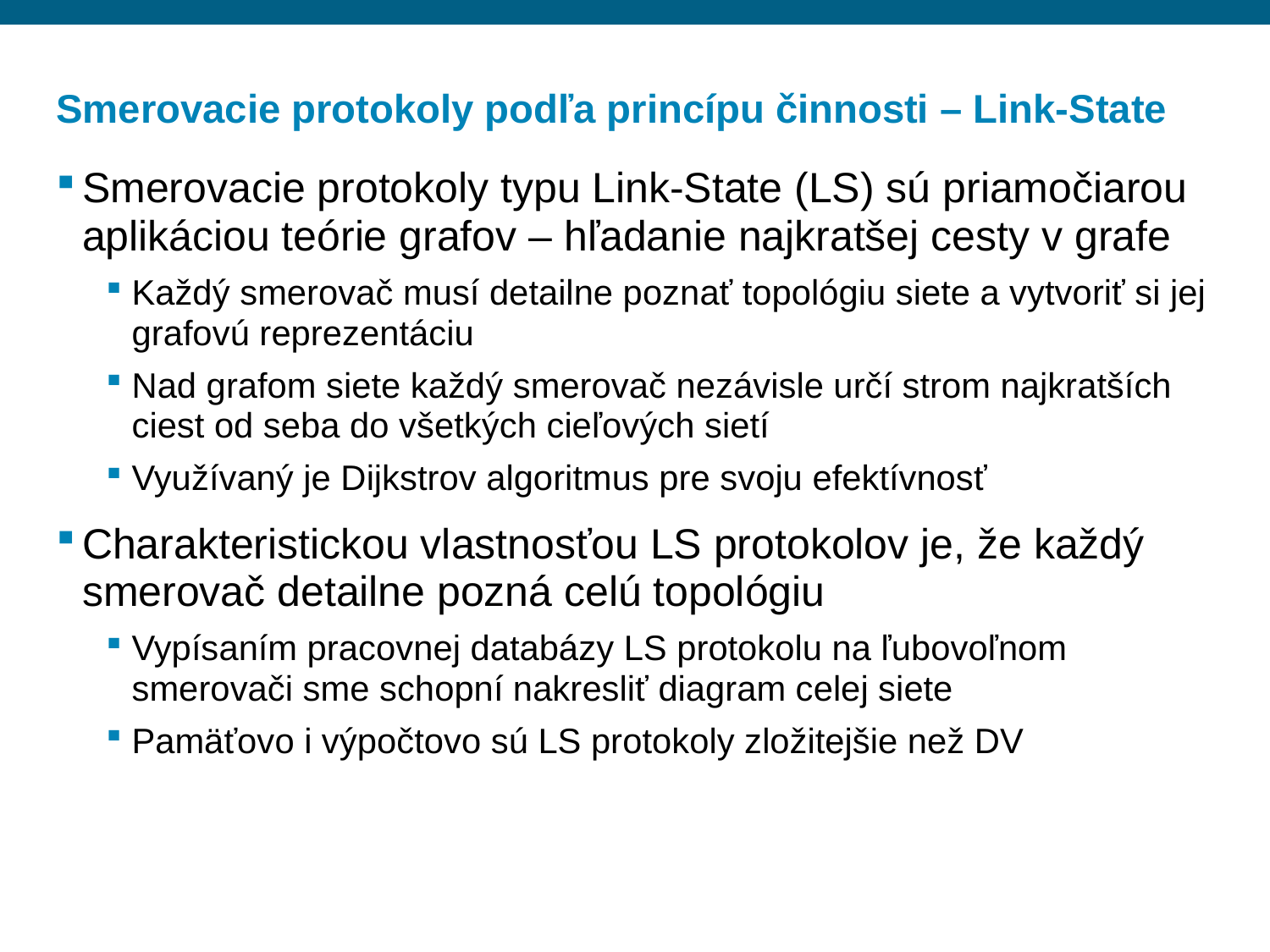

# Smerovacie protokoly podľa princípu činnosti – Link-State
Smerovacie protokoly typu Link-State (LS) sú priamočiarou aplikáciou teórie grafov – hľadanie najkratšej cesty v grafe
Každý smerovač musí detailne poznať topológiu siete a vytvoriť si jej grafovú reprezentáciu
Nad grafom siete každý smerovač nezávisle určí strom najkratších ciest od seba do všetkých cieľových sietí
Využívaný je Dijkstrov algoritmus pre svoju efektívnosť
Charakteristickou vlastnosťou LS protokolov je, že každý smerovač detailne pozná celú topológiu
Vypísaním pracovnej databázy LS protokolu na ľubovoľnom smerovači sme schopní nakresliť diagram celej siete
Pamäťovo i výpočtovo sú LS protokoly zložitejšie než DV